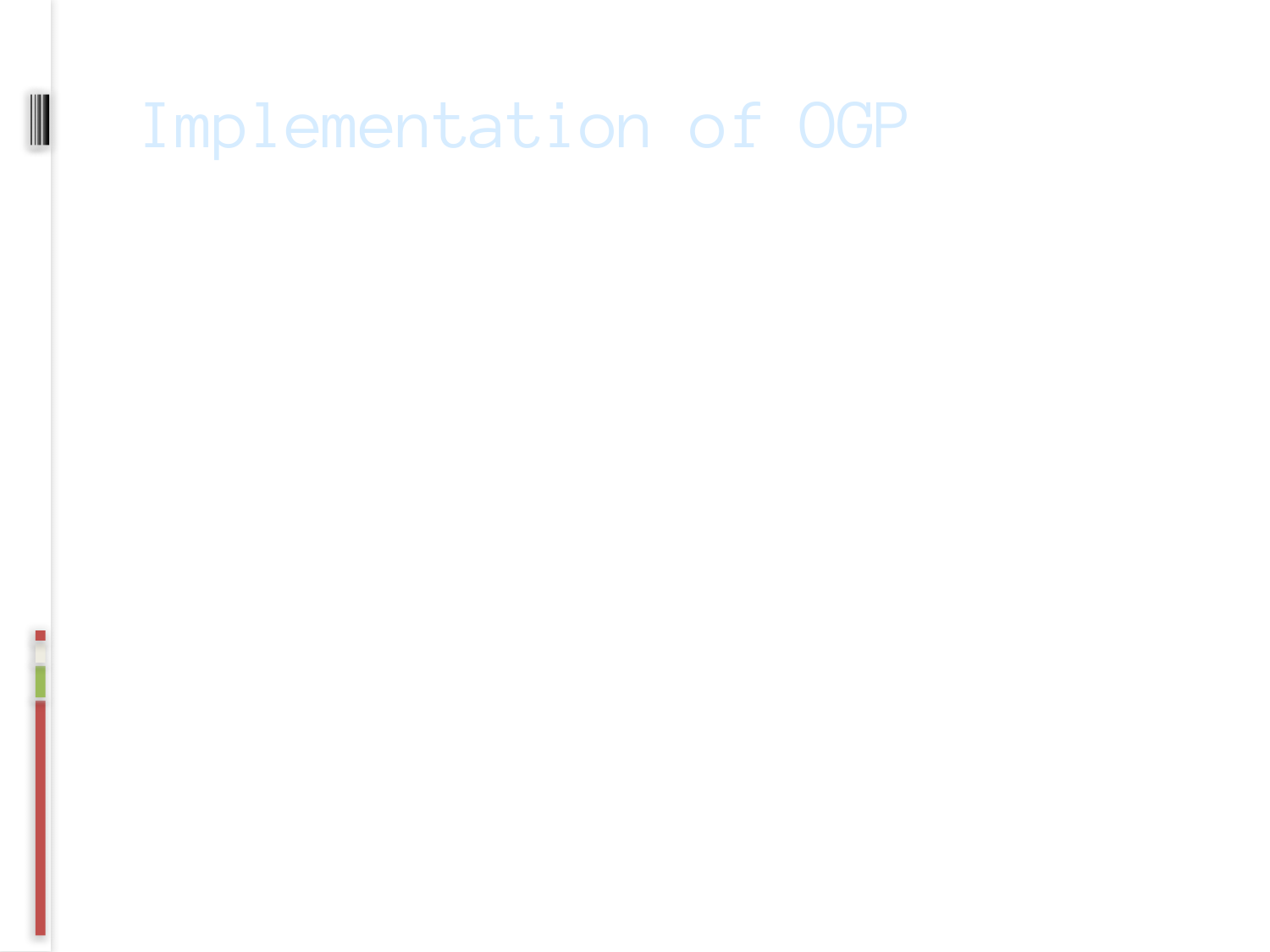

Implementation of OGP
XHTML document that uses namespaces looks something like this:
<html xmlns:og="http://ogp.me/ns#">
<head>
<title>The Rock (1996)</title>
<meta property="og:title" content="The Rock" />
<meta property="og:type" content="movie" />
<meta property="og:url" content="http://www.imdb.com/title/tt0117500/" />
<meta property="og:image" content="http://ia.media-imdb.com/images/rock.jpg" />
...
</head>
...
</html>